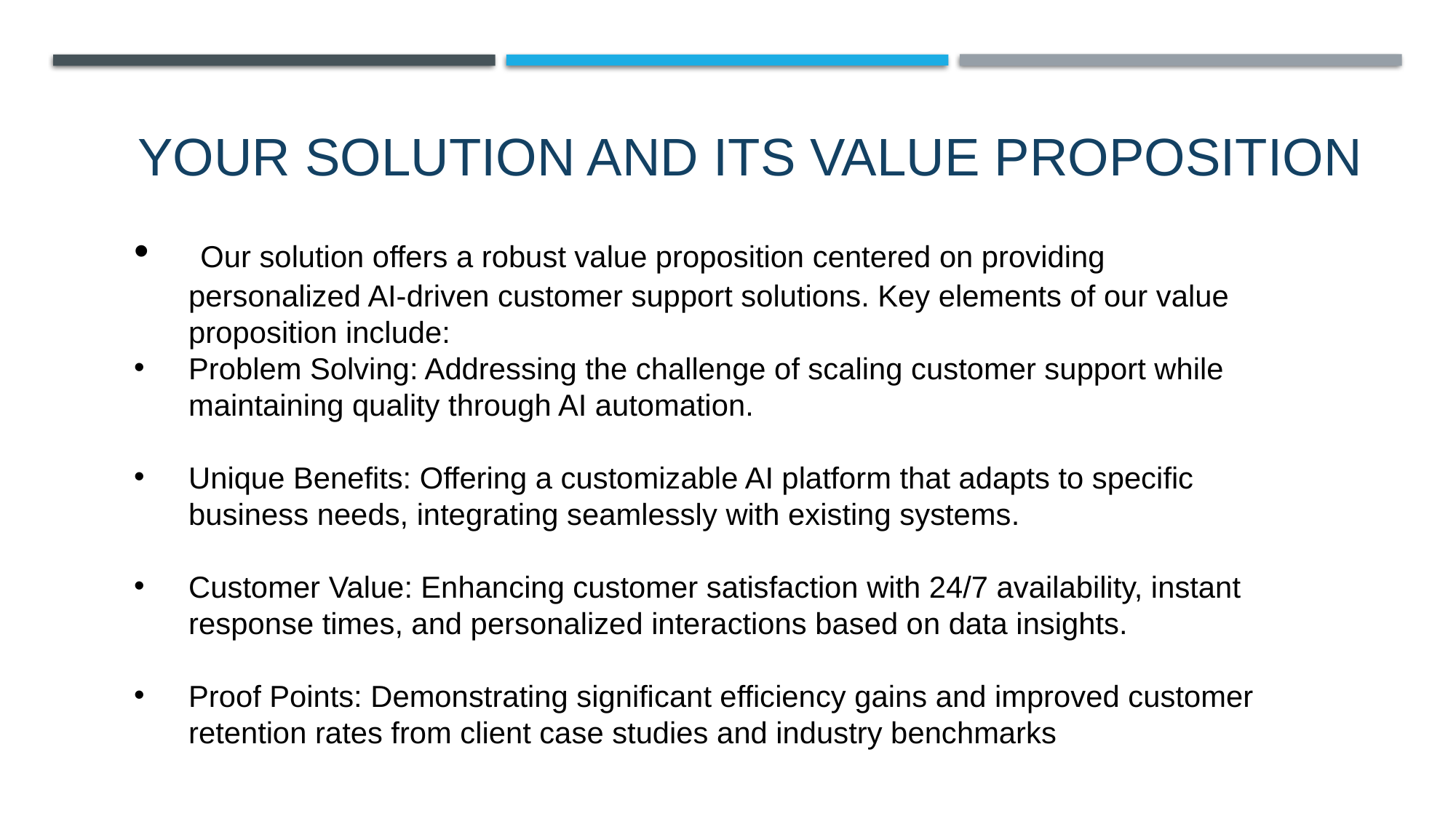

# YOUR SOLUTION AND ITS VALUE PROPOSITION
 Our solution offers a robust value proposition centered on providing personalized AI-driven customer support solutions. Key elements of our value proposition include:
Problem Solving: Addressing the challenge of scaling customer support while maintaining quality through AI automation.

Unique Benefits: Offering a customizable AI platform that adapts to specific business needs, integrating seamlessly with existing systems.

Customer Value: Enhancing customer satisfaction with 24/7 availability, instant response times, and personalized interactions based on data insights.

Proof Points: Demonstrating significant efficiency gains and improved customer retention rates from client case studies and industry benchmarks